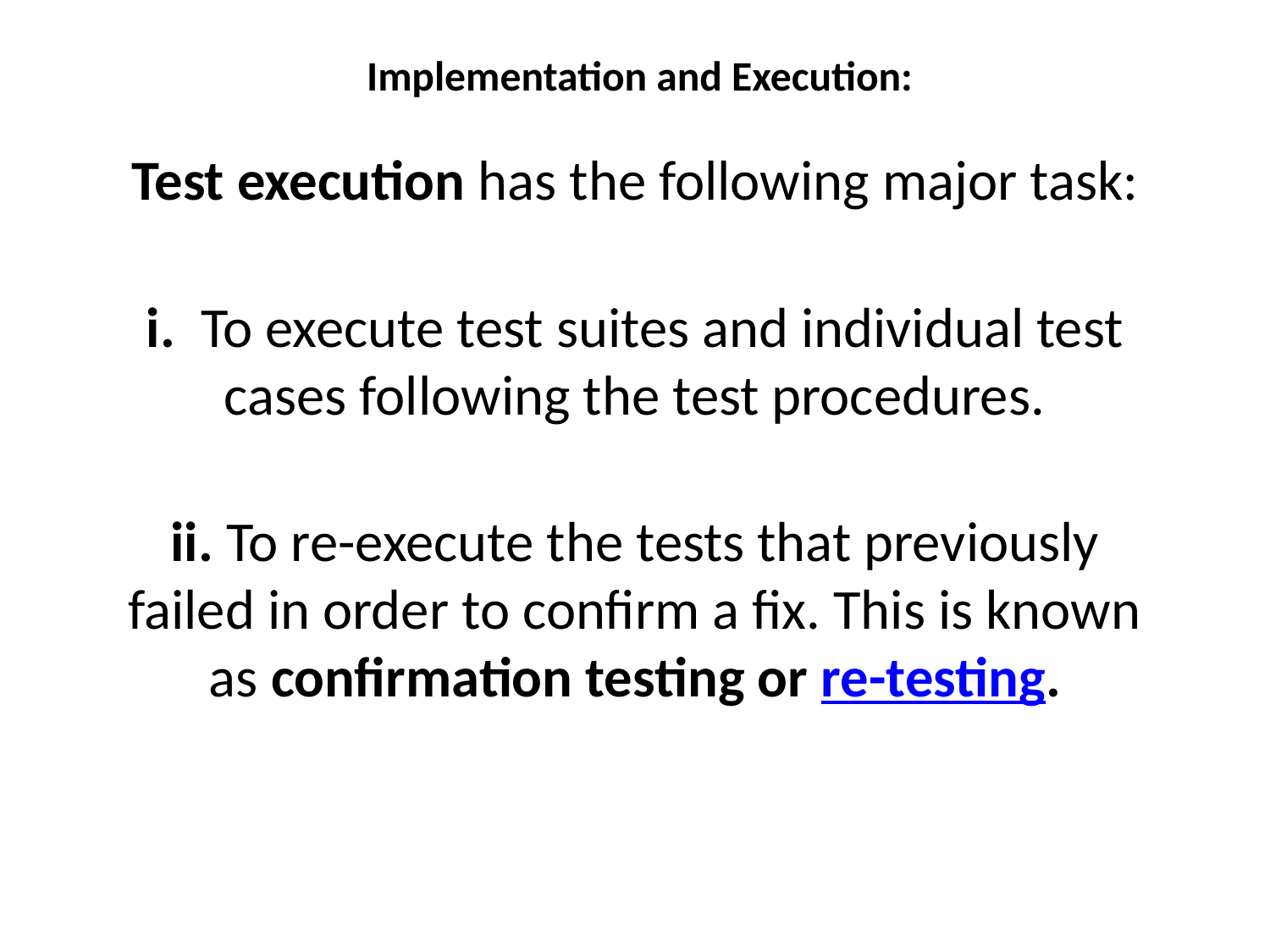

# Implementation and Execution:
Test execution has the following major task:
i.  To execute test suites and individual test cases following the test procedures.
ii. To re-execute the tests that previously failed in order to confirm a fix. This is known as confirmation testing or re-testing.